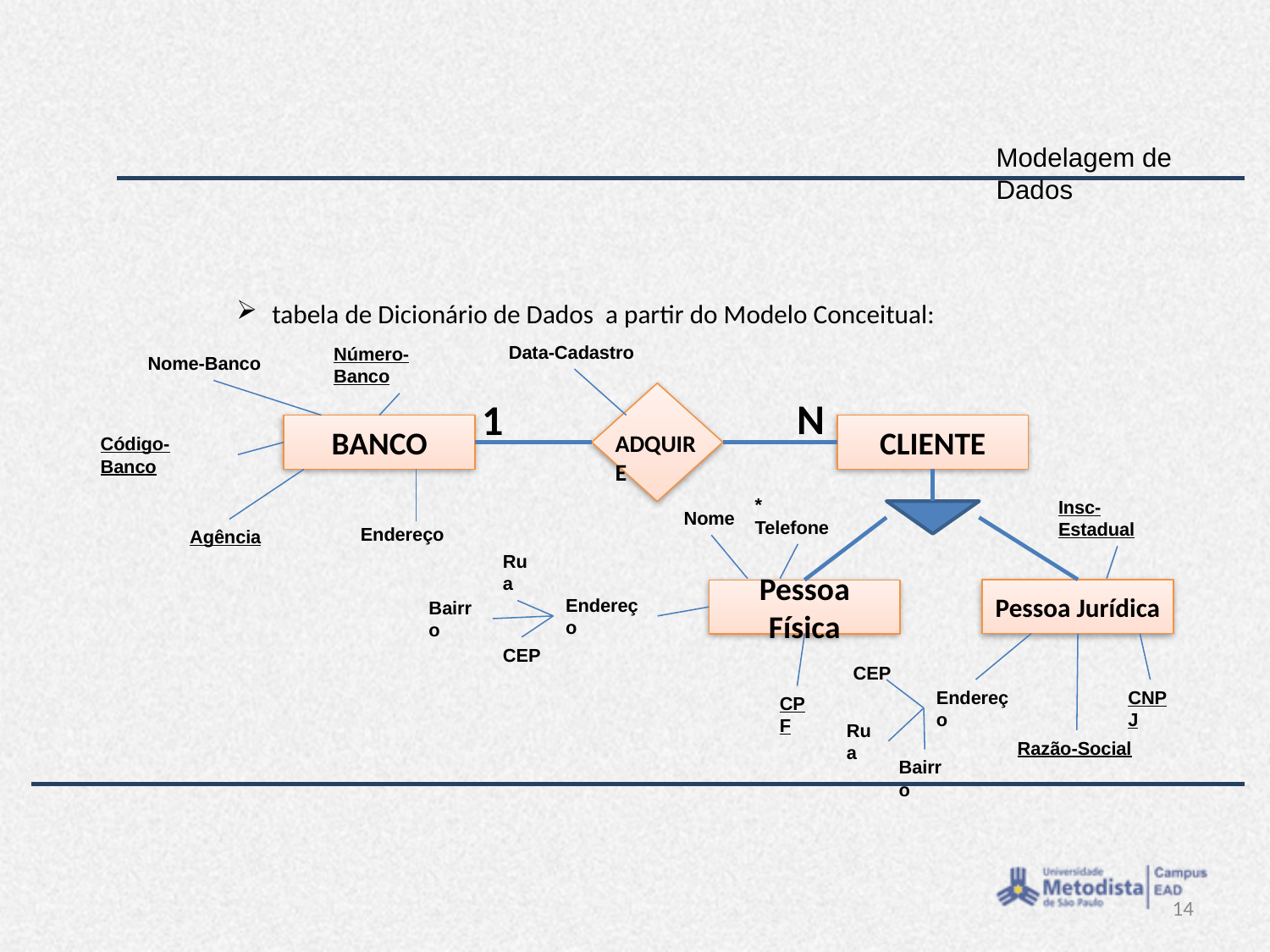

Modelagem de Dados
tabela de Dicionário de Dados  a partir do Modelo Conceitual:
Data-Cadastro
Número-Banco
Nome-Banco

N
1
BANCO
CLIENTE
ADQUIRE
Código-Banco
* Telefone
Insc-Estadual
Nome

Endereço
Agência
Rua
Pessoa Jurídica
Pessoa Física
Endereço
Bairro
CEP
CEP
Endereço
CNPJ
CPF
Rua
Razão-Social
Bairro
14